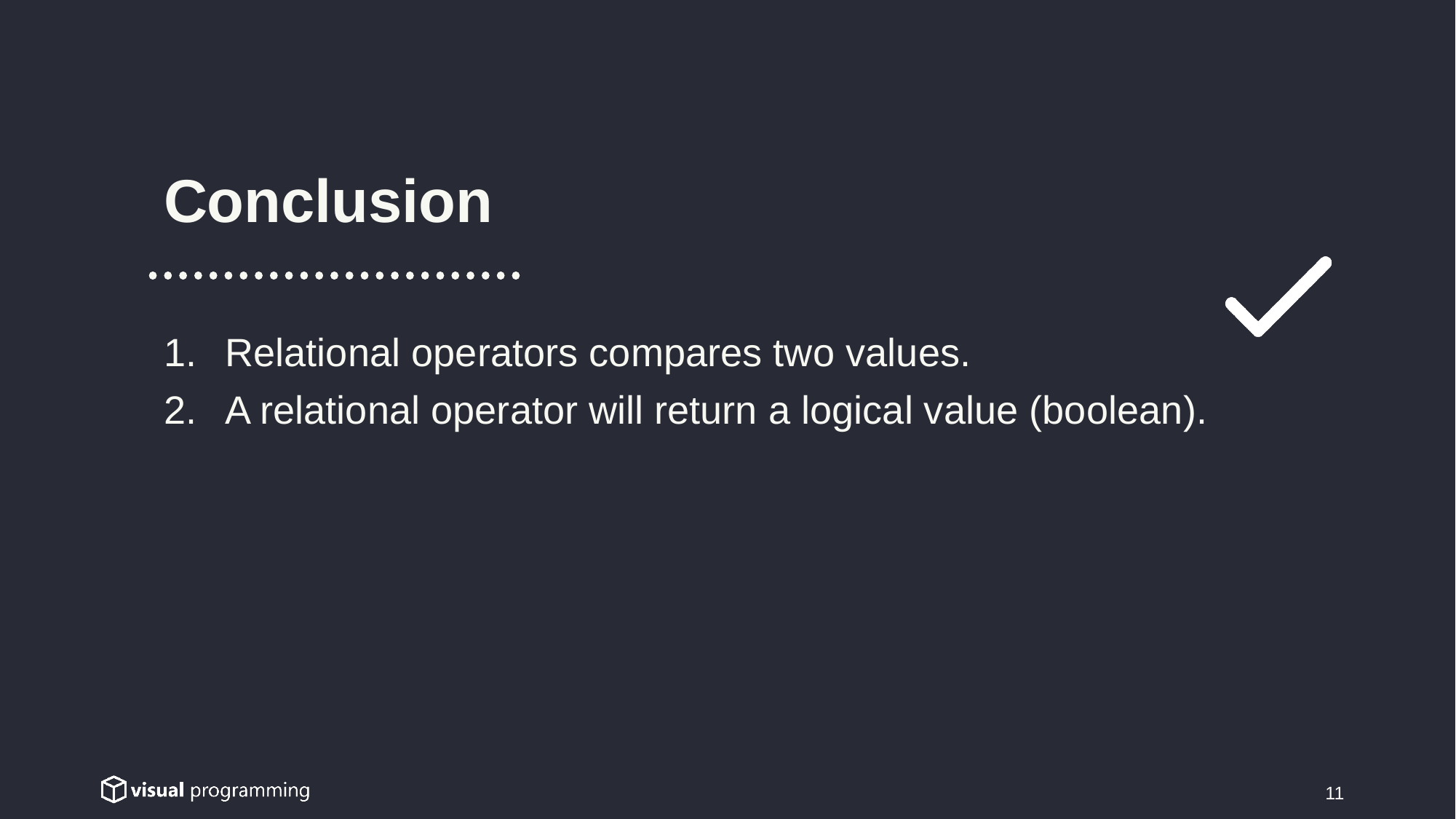

Conclusion
Relational operators compares two values.
A relational operator will return a logical value (boolean).
11